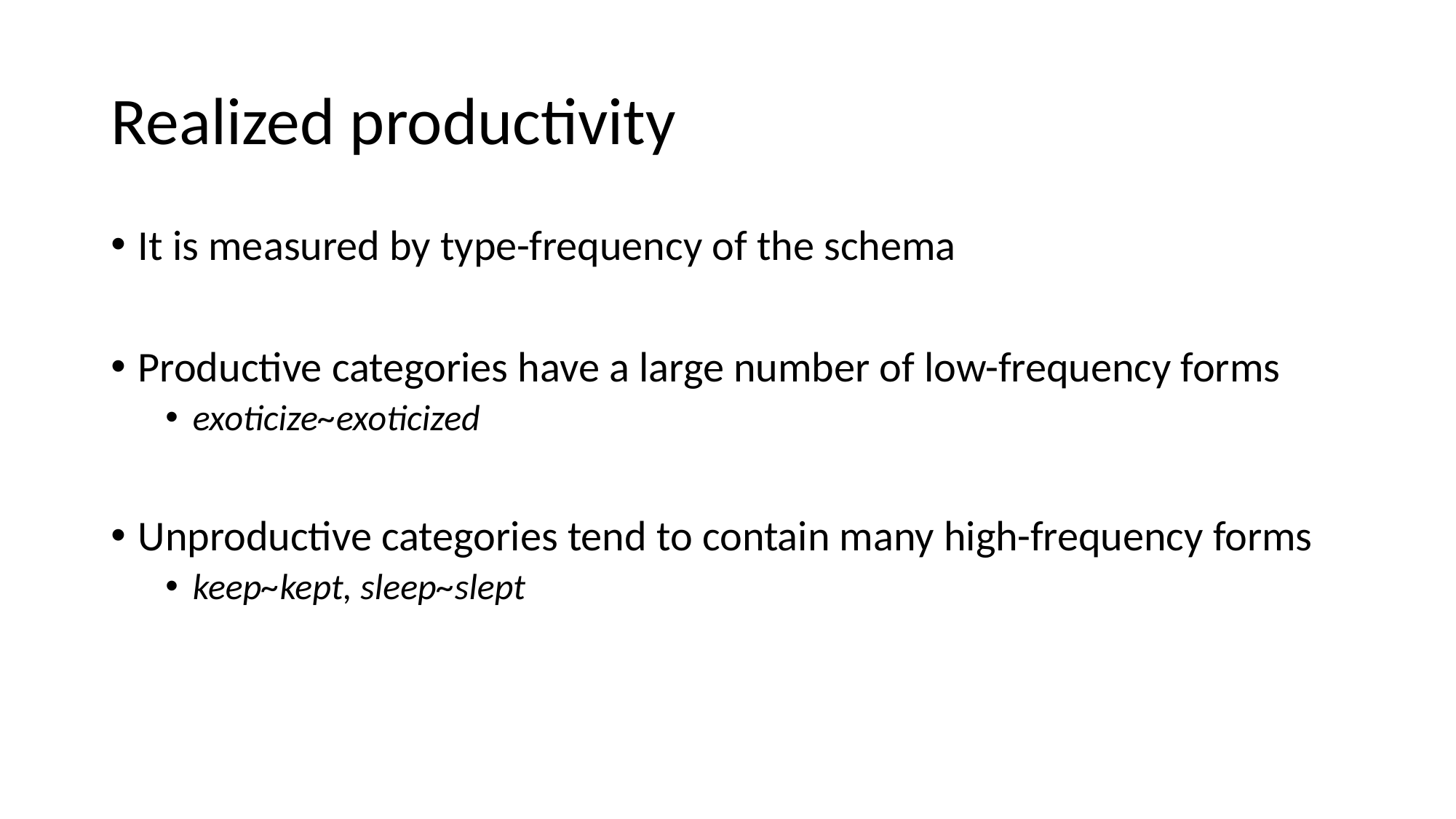

# Realized productivity
It is measured by type-frequency of the schema

Productive categories have a large number of low-frequency forms
exoticize~exoticized

Unproductive categories tend to contain many high-frequency forms
keep~kept, sleep~slept